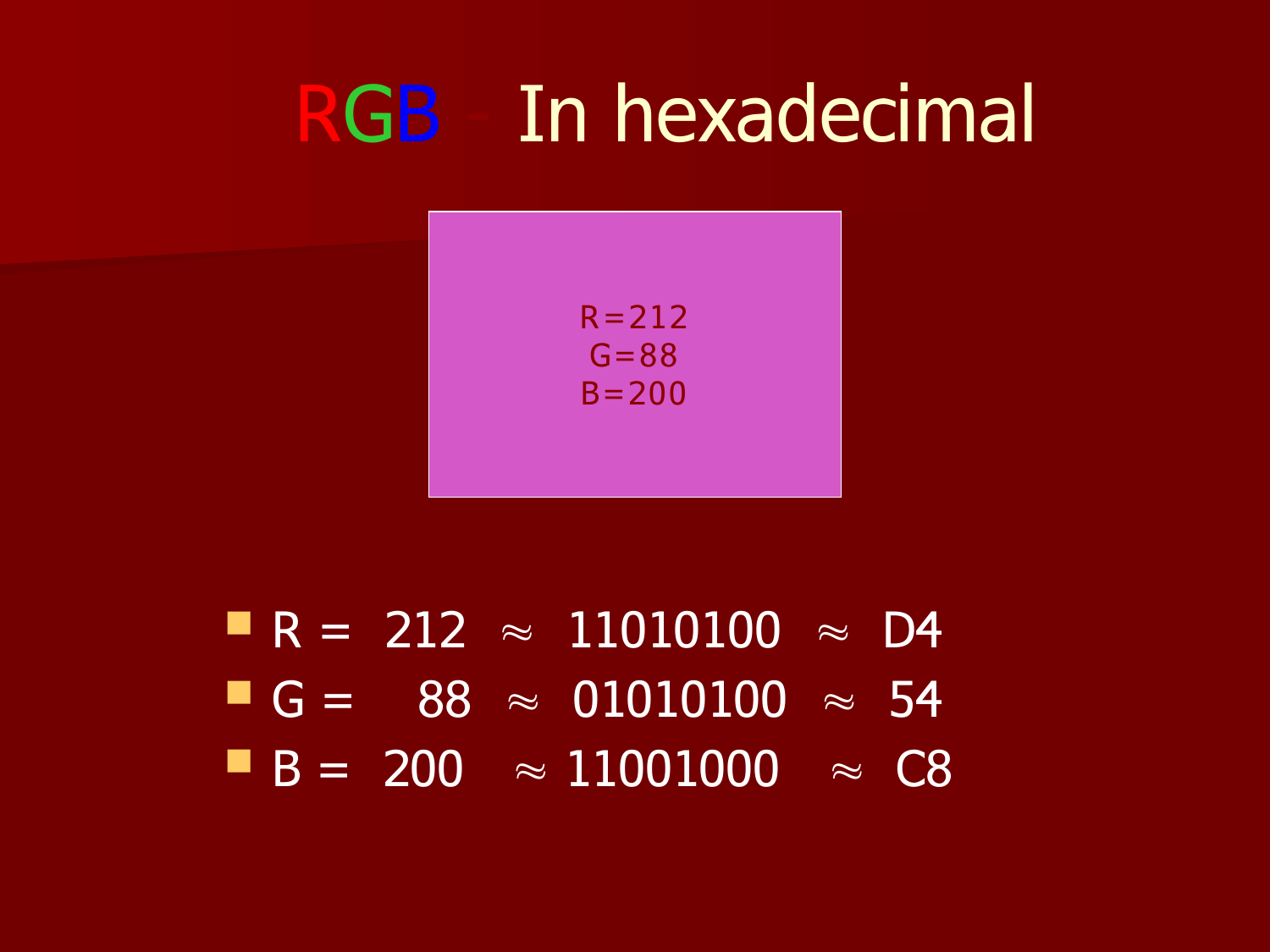

# RGB - In hexadecimal
R=212
G=88
B=200
R =  212  ≈  11010100  ≈  D4
G =    88  ≈  01010100  ≈  54
B =  200   ≈ 11001000   ≈  C8